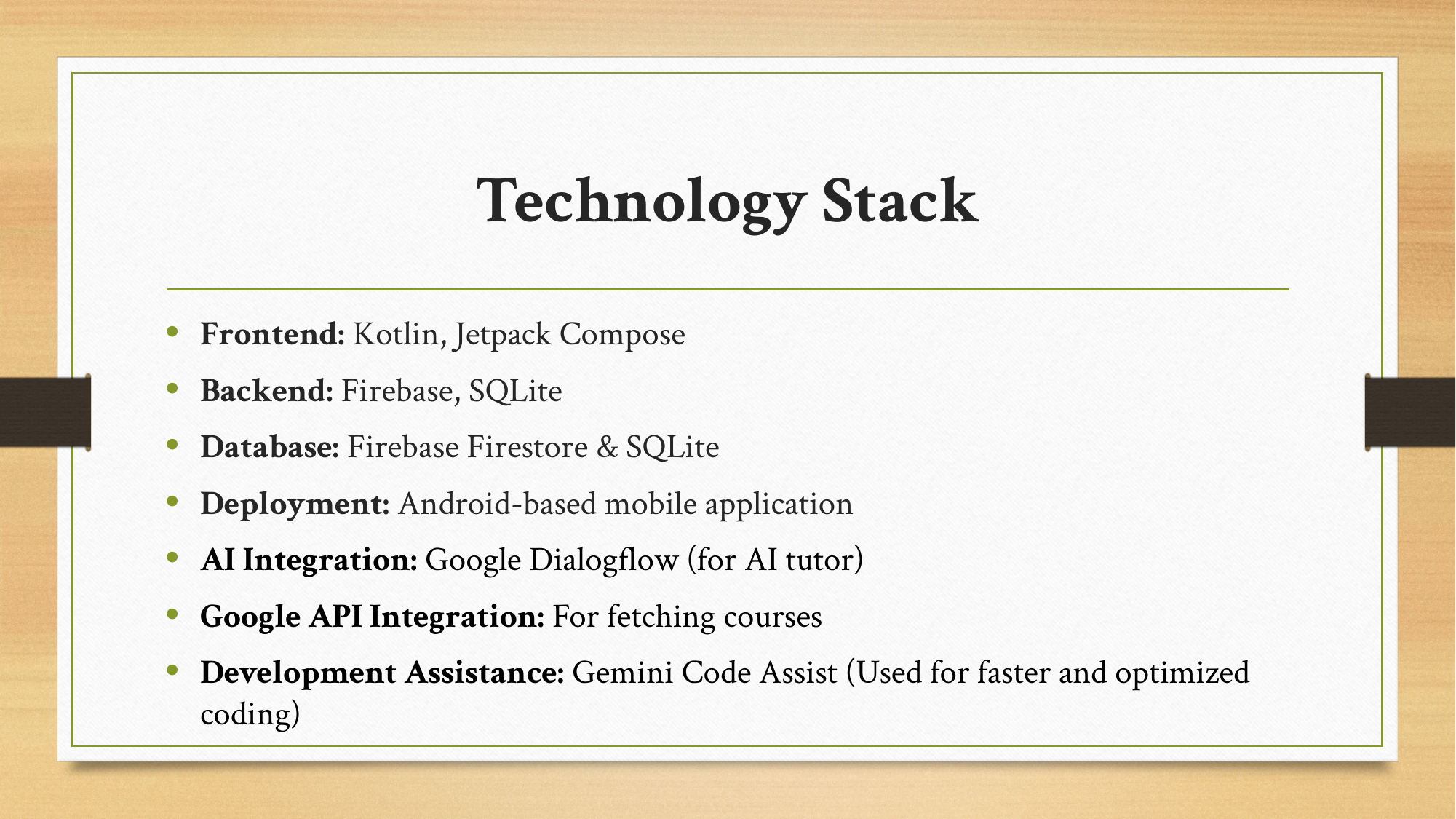

# Technology Stack
Frontend: Kotlin, Jetpack Compose
Backend: Firebase, SQLite
Database: Firebase Firestore & SQLite
Deployment: Android-based mobile application
AI Integration: Google Dialogflow (for AI tutor)
Google API Integration: For fetching courses
Development Assistance: Gemini Code Assist (Used for faster and optimized coding)